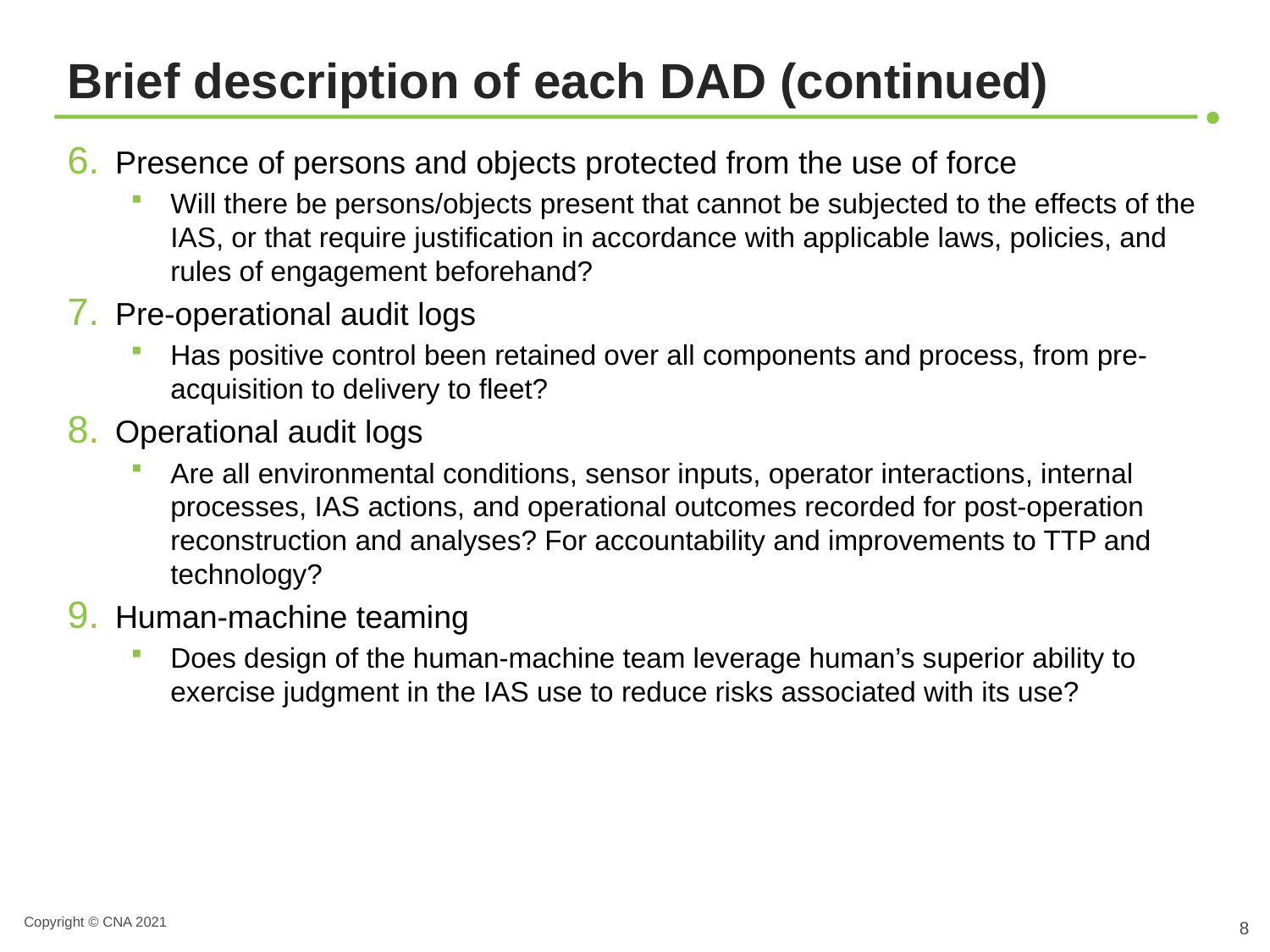

# Brief description of each DAD (continued)
Presence of persons and objects protected from the use of force
Will there be persons/objects present that cannot be subjected to the effects of the IAS, or that require justification in accordance with applicable laws, policies, and rules of engagement beforehand?
Pre-operational audit logs
Has positive control been retained over all components and process, from pre-acquisition to delivery to fleet?
Operational audit logs
Are all environmental conditions, sensor inputs, operator interactions, internal processes, IAS actions, and operational outcomes recorded for post-operation reconstruction and analyses? For accountability and improvements to TTP and technology?
Human-machine teaming
Does design of the human-machine team leverage human’s superior ability to exercise judgment in the IAS use to reduce risks associated with its use?